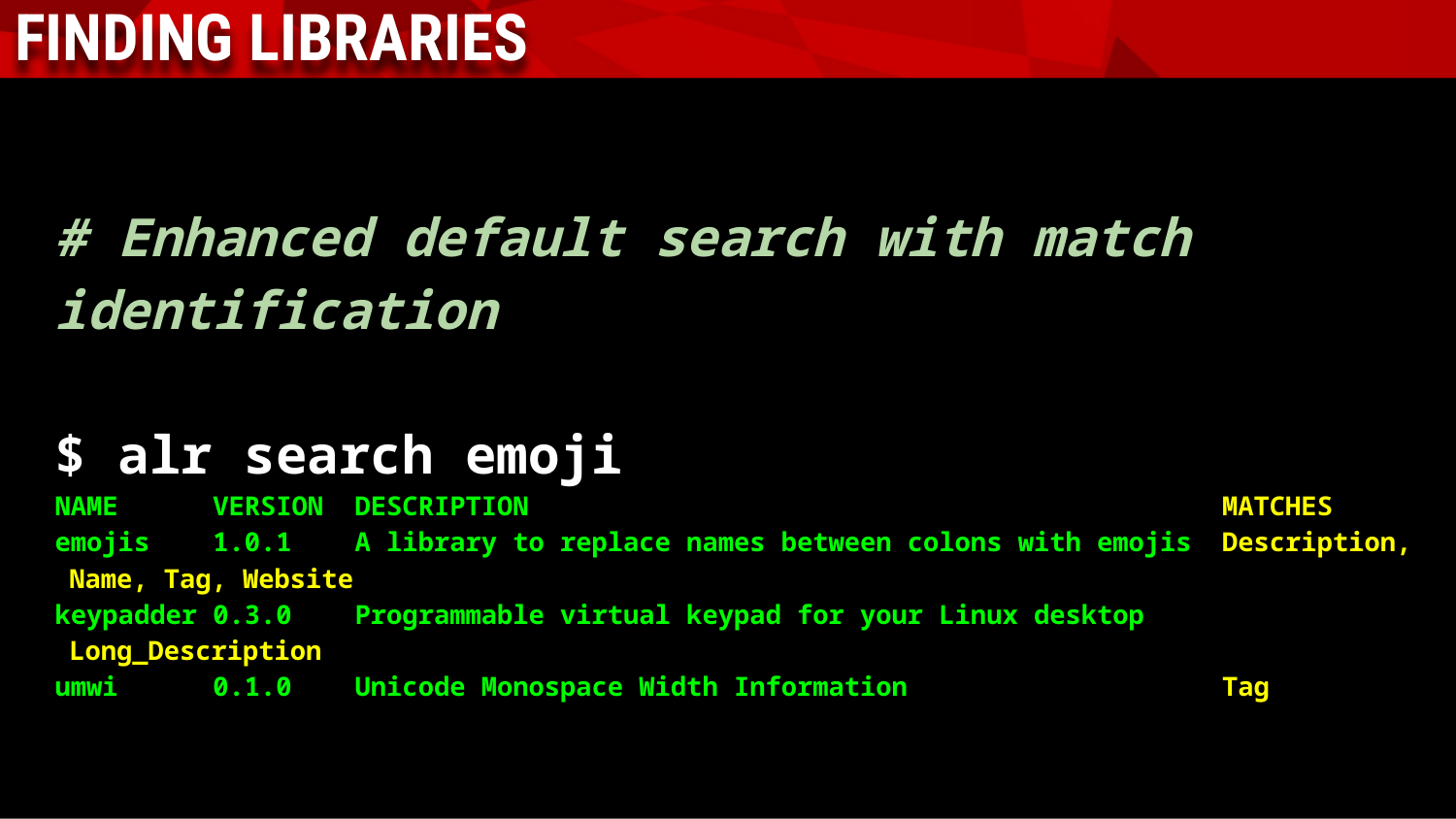

FINDING LIBRARIES
# Enhanced default search with match identification

$ alr search emoji
NAME      VERSION  DESCRIPTION                                            MATCHES
emojis    1.0.1    A library to replace names between colons with emojis  Description, Name, Tag, Website
keypadder 0.3.0    Programmable virtual keypad for your Linux desktop     Long_Description
umwi      0.1.0    Unicode Monospace Width Information                    Tag